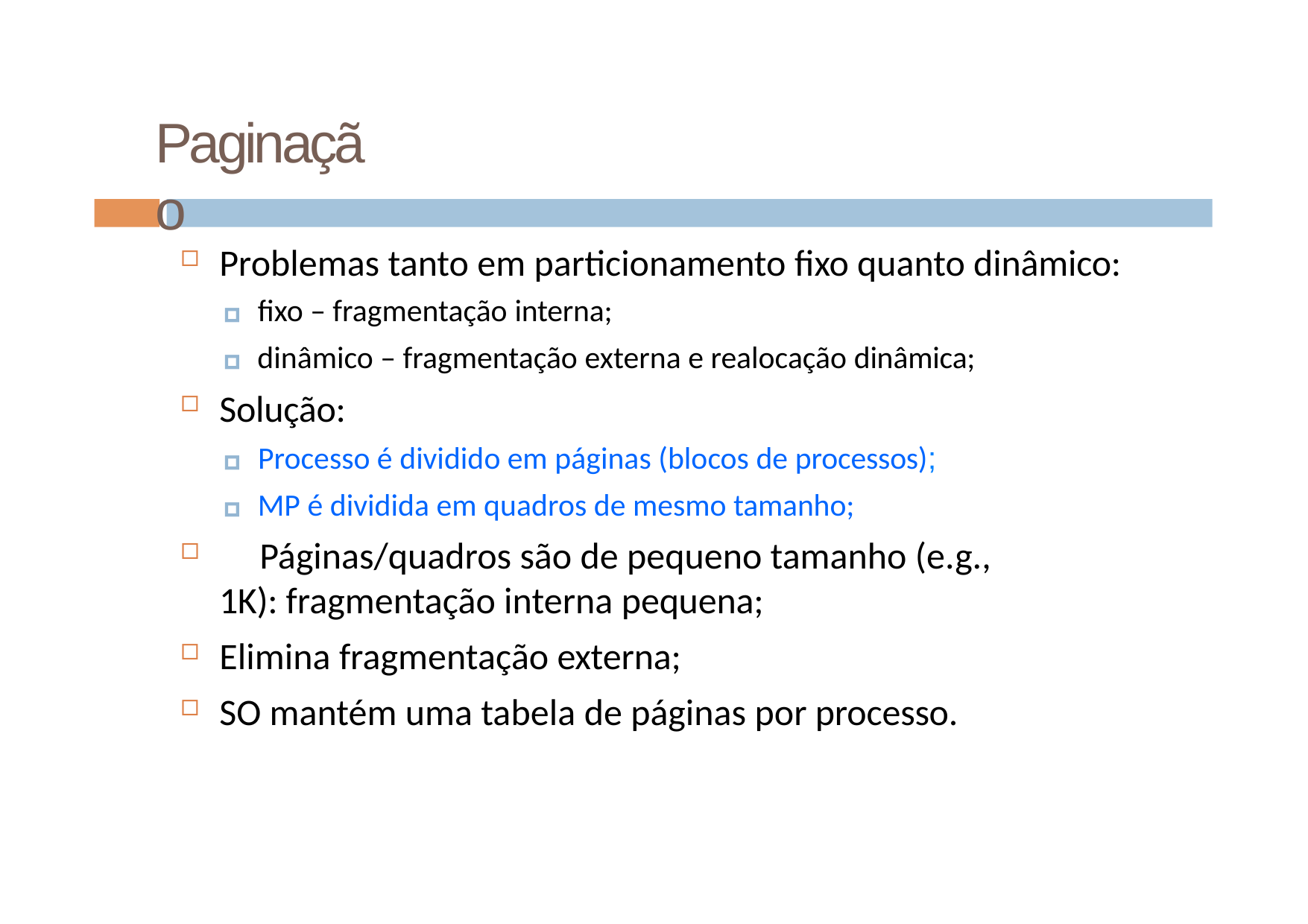

# Paginação

Problemas tanto em particionamento fixo quanto dinâmico:
🞑 fixo – fragmentação interna;
🞑 dinâmico – fragmentação externa e realocação dinâmica;
Solução:
🞑 Processo é dividido em páginas (blocos de processos);
🞑 MP é dividida em quadros de mesmo tamanho;
	Páginas/quadros são de pequeno tamanho (e.g., 1K): fragmentação interna pequena;
Elimina fragmentação externa;
SO mantém uma tabela de páginas por processo.